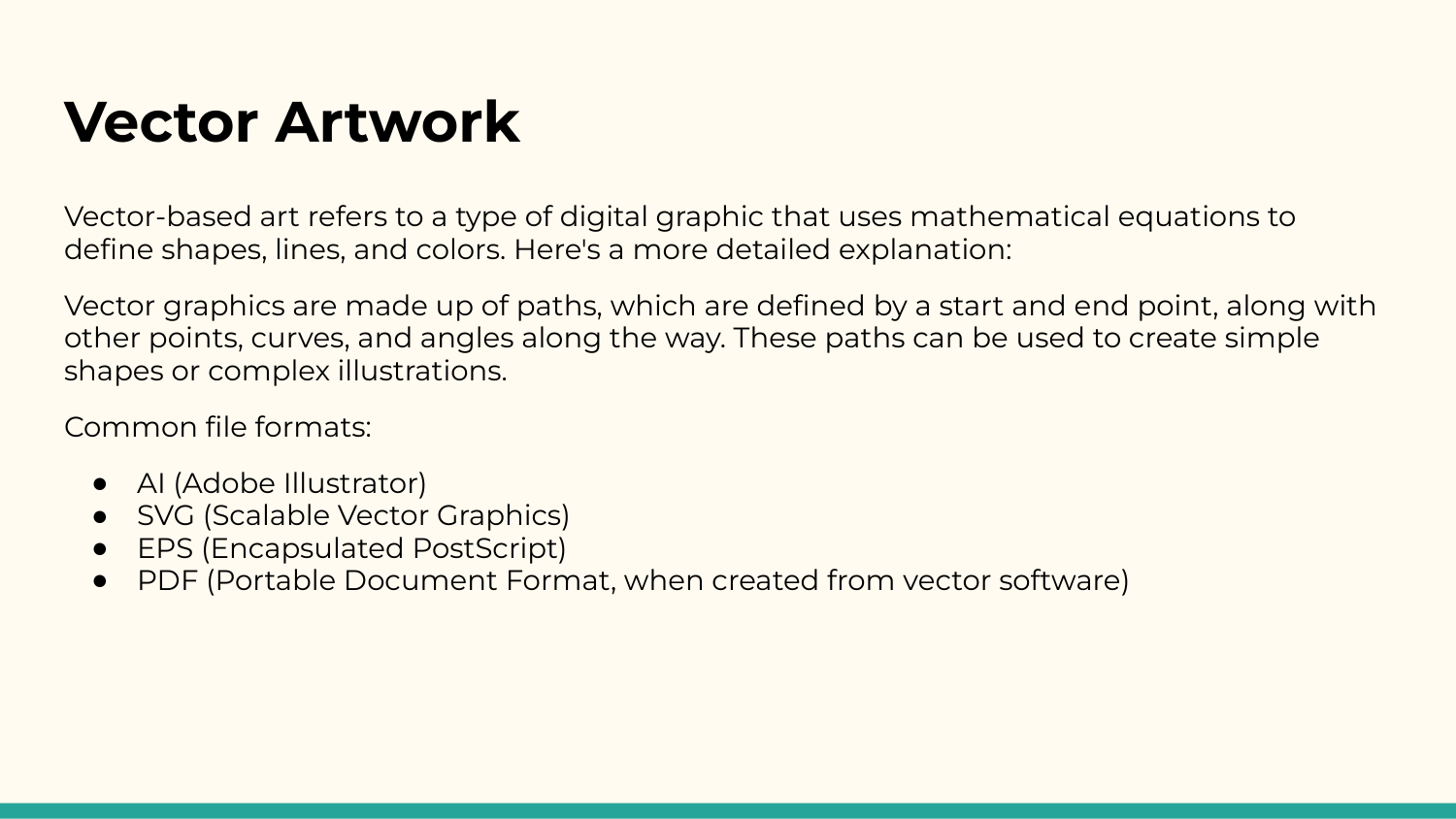

# Vector Artwork
Vector-based art refers to a type of digital graphic that uses mathematical equations to define shapes, lines, and colors. Here's a more detailed explanation:
Vector graphics are made up of paths, which are defined by a start and end point, along with other points, curves, and angles along the way. These paths can be used to create simple shapes or complex illustrations.
Common file formats:
AI (Adobe Illustrator)
SVG (Scalable Vector Graphics)
EPS (Encapsulated PostScript)
PDF (Portable Document Format, when created from vector software)